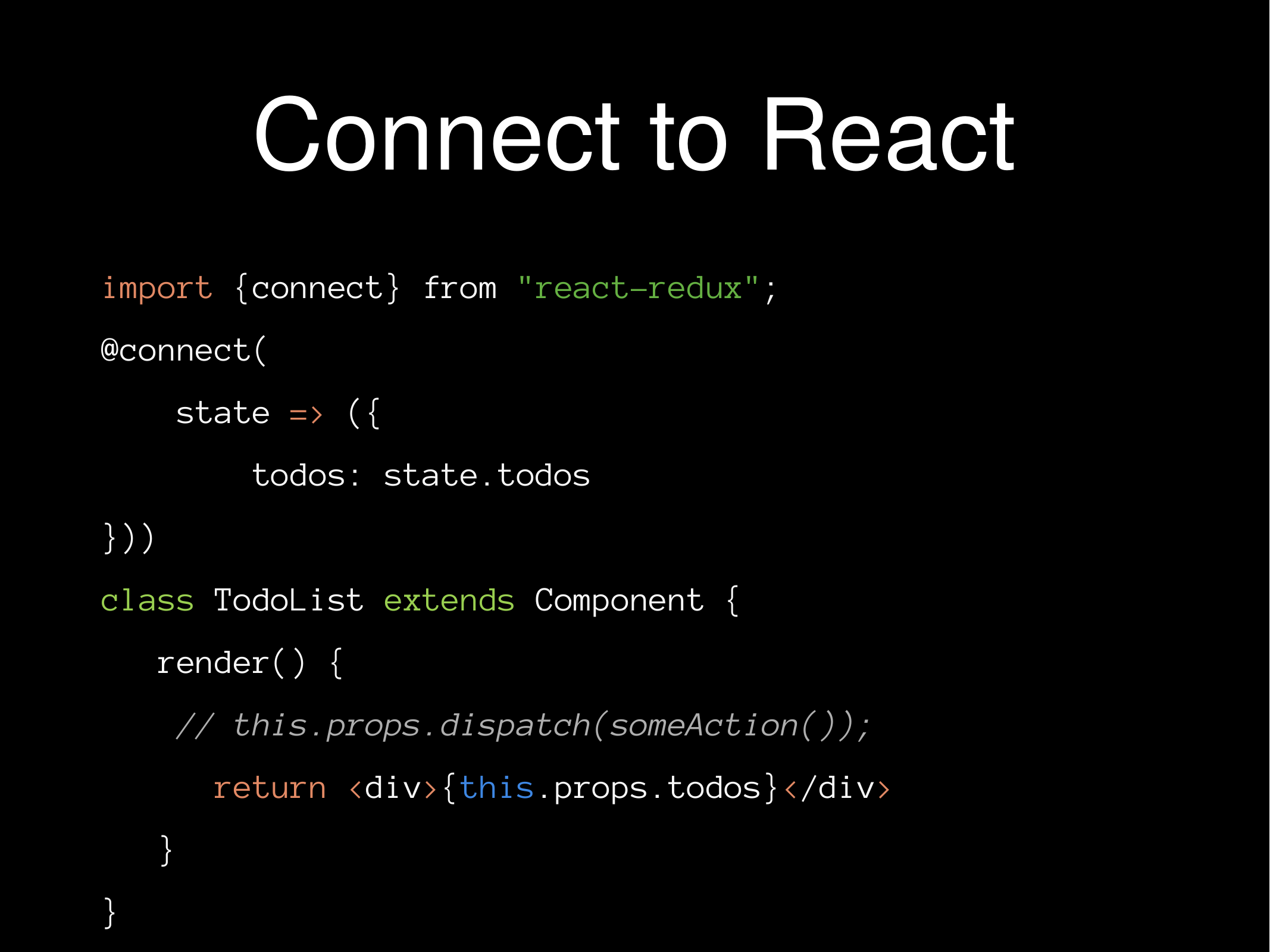

# Connect to React
import {connect} from "react-redux";
@connect(
    state => ({
        todos: state.todos
}))
class TodoList extends Component {
   render() {
    // this.props.dispatch(someAction());
      return <div>{this.props.todos}</div>
   }
}